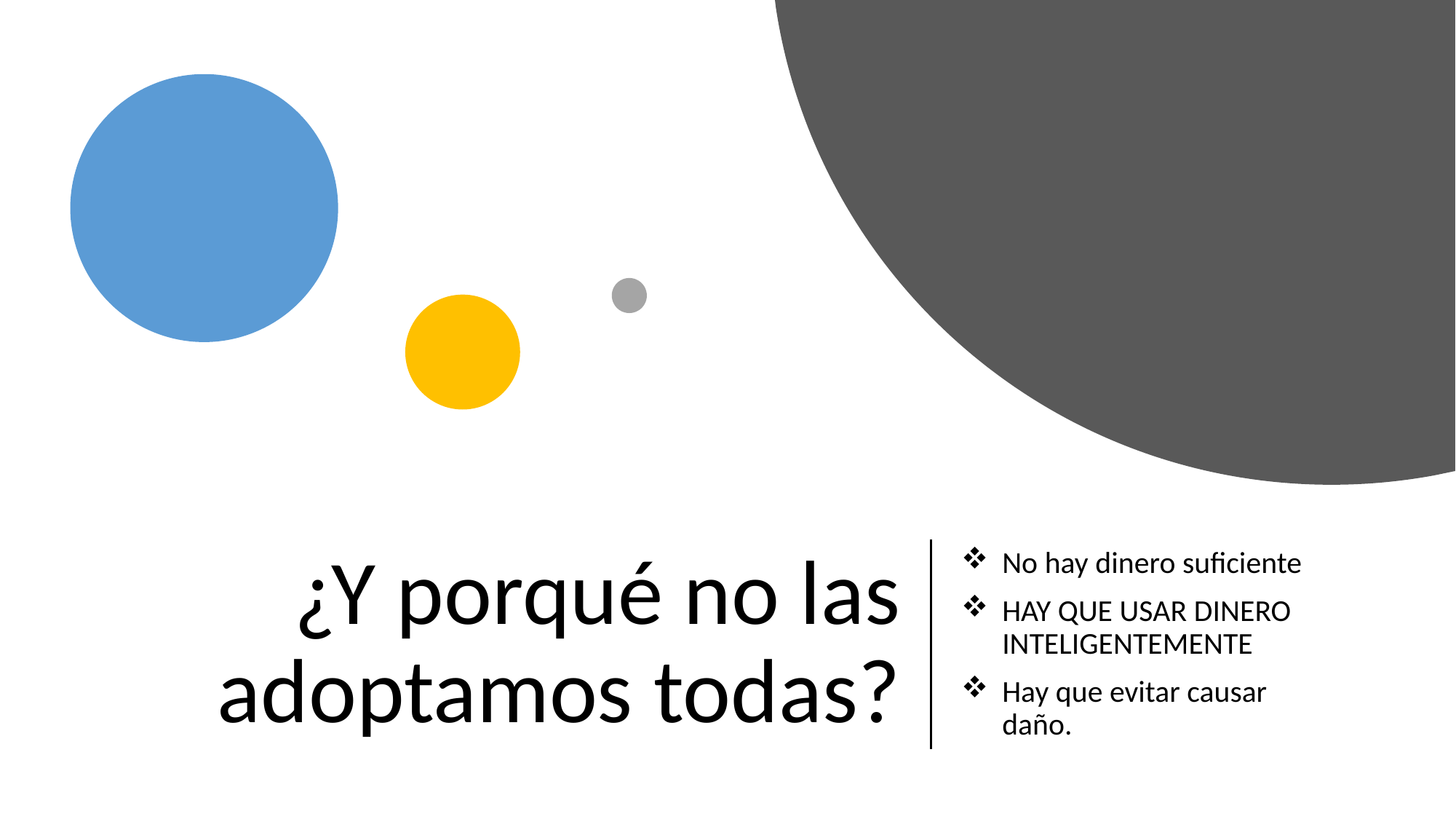

# ¿Y porqué no las adoptamos todas?
No hay dinero suficiente
HAY QUE USAR DINERO INTELIGENTEMENTE
Hay que evitar causar daño.